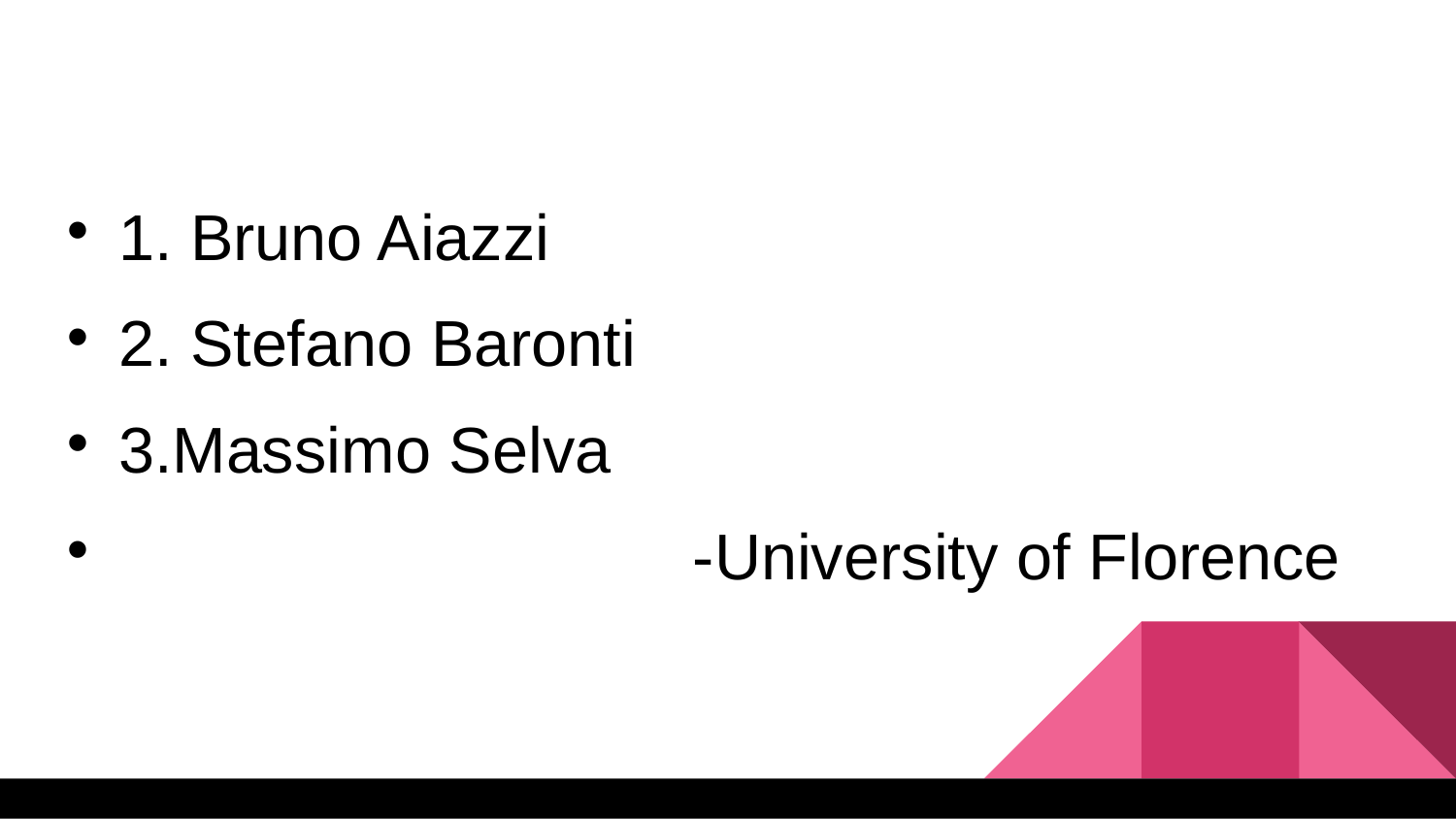

​1. Bruno Aiazzi
2. Stefano Baronti
3.Massimo Selva
                                -University of Florence